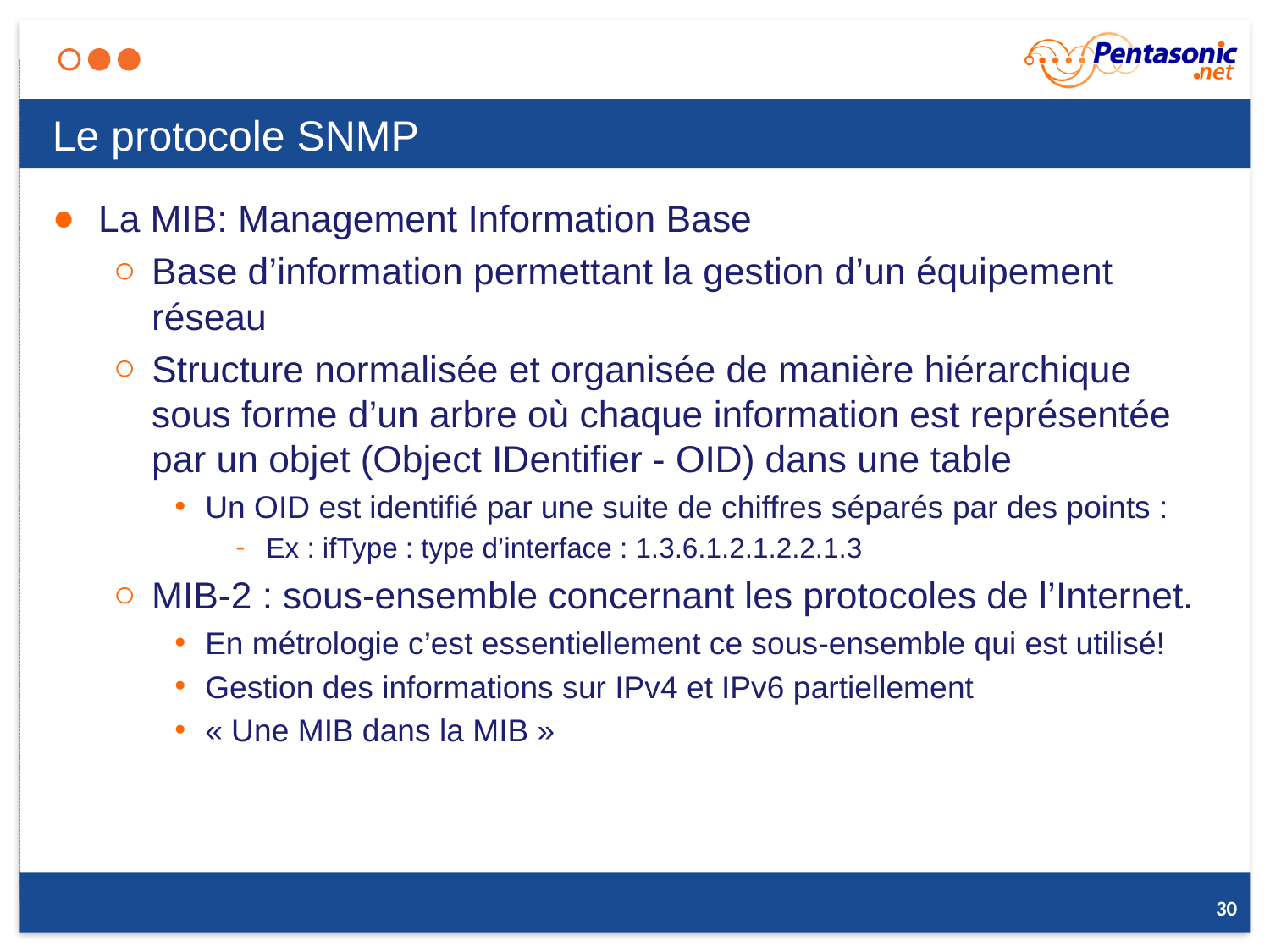

# Le protocole SNMP
La MIB: Management Information Base
Base d’information permettant la gestion d’un équipement réseau
Structure normalisée et organisée de manière hiérarchique sous forme d’un arbre où chaque information est représentée par un objet (Object IDentifier - OID) dans une table
Un OID est identifié par une suite de chiffres séparés par des points :
Ex : ifType : type d’interface : 1.3.6.1.2.1.2.2.1.3
MIB-2 : sous-ensemble concernant les protocoles de l’Internet.
En métrologie c’est essentiellement ce sous-ensemble qui est utilisé!
Gestion des informations sur IPv4 et IPv6 partiellement
« Une MIB dans la MIB »
30